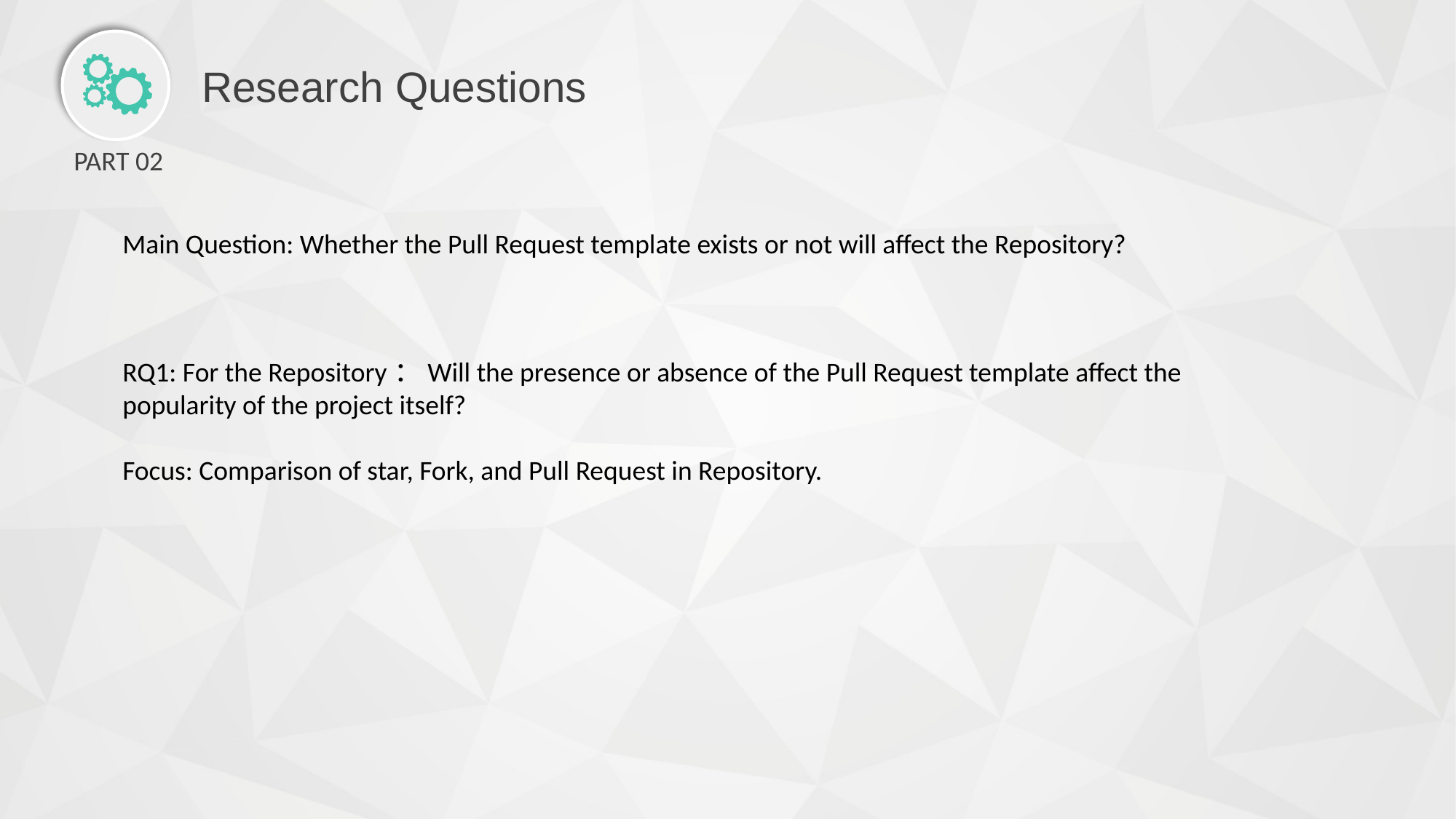

Research Questions

PART 02
Main Question: Whether the Pull Request template exists or not will affect the Repository?
RQ1: For the Repository：Will the presence or absence of the Pull Request template affect the popularity of the project itself?

Focus: Comparison of star, Fork, and Pull Request in Repository.